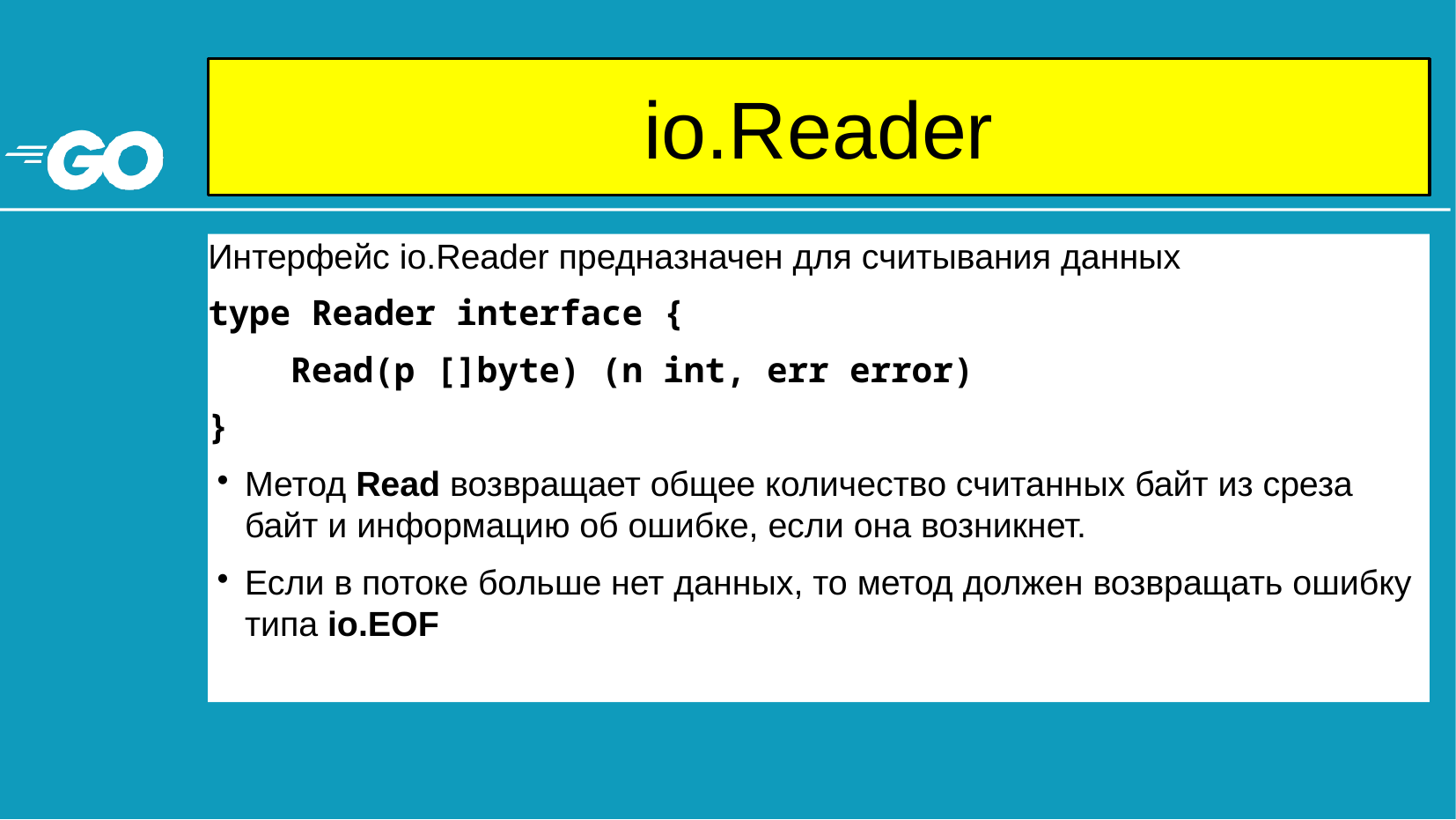

# io.Reader
Интерфейс io.Reader предназначен для считывания данных
type Reader interface {
    Read(p []byte) (n int, err error)
}
Метод Read возвращает общее количество считанных байт из среза байт и информацию об ошибке, если она возникнет.
Если в потоке больше нет данных, то метод должен возвращать ошибку типа io.EOF